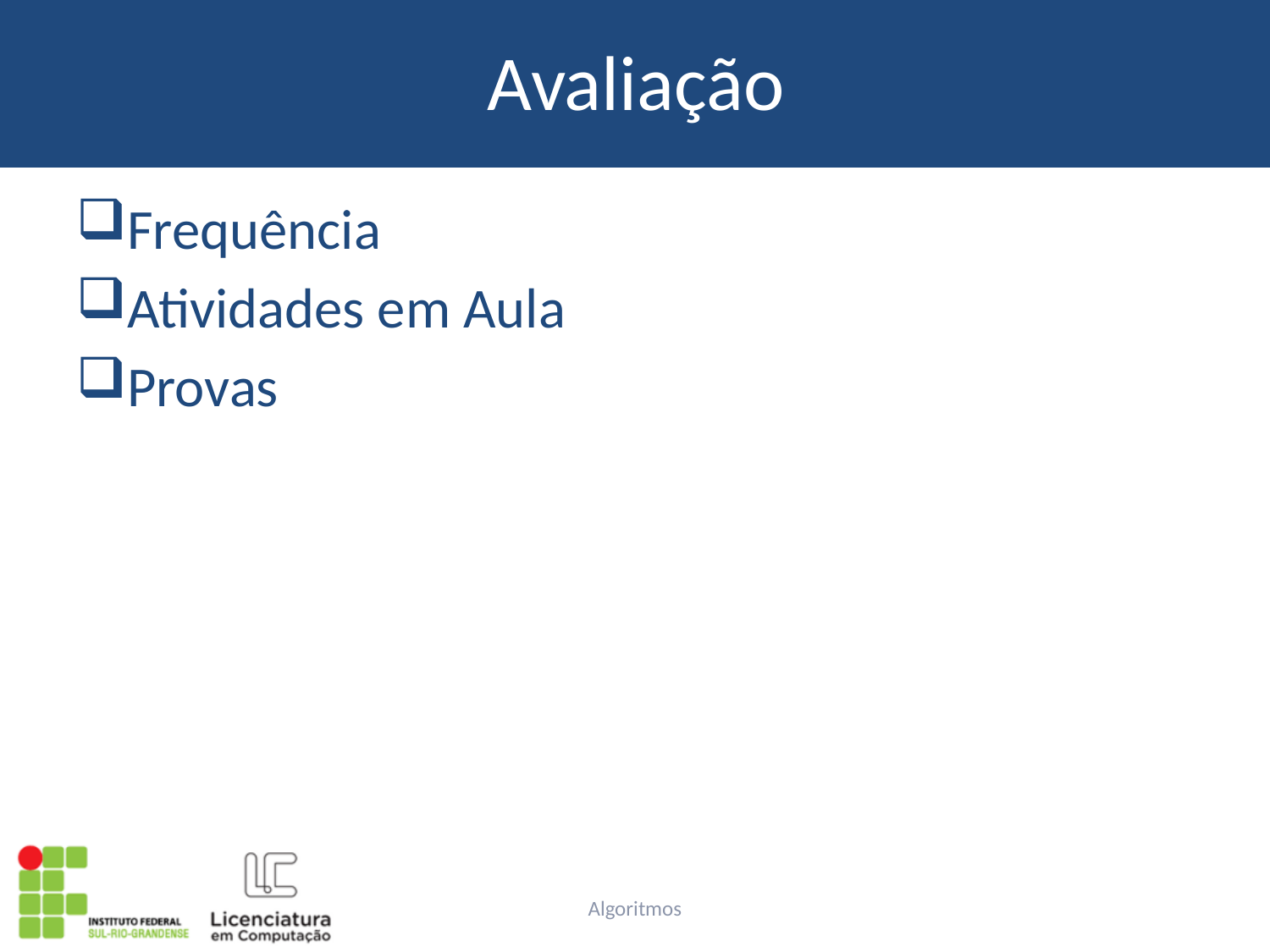

# Avaliação
Frequência
Atividades em Aula
Provas
Algoritmos